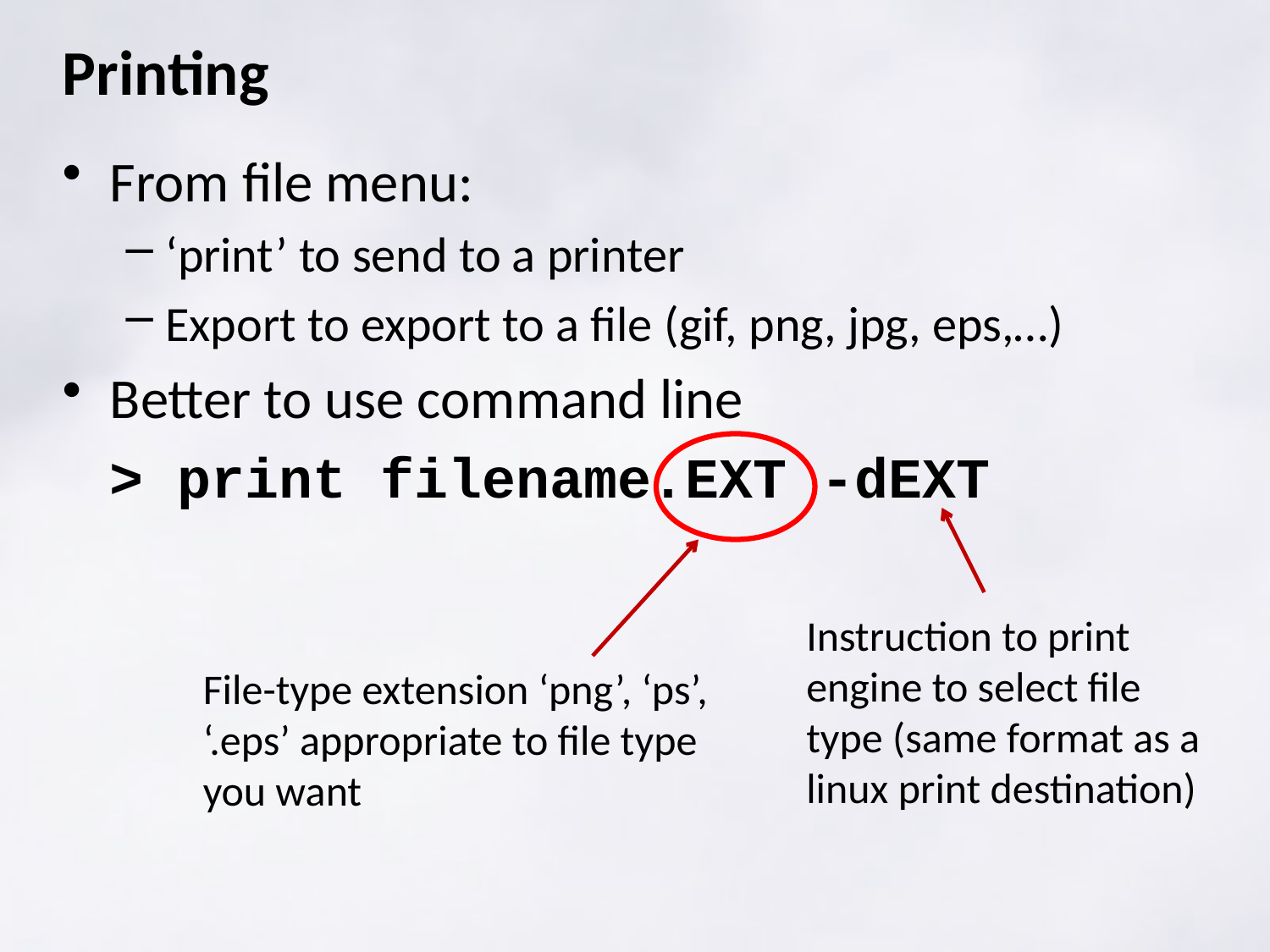

# Printing
From file menu:
‘print’ to send to a printer
Export to export to a file (gif, png, jpg, eps,…)
Better to use command line
	> print filename.EXT -dEXT

Instruction to print engine to select file type (same format as a linux print destination)
File-type extension ‘png’, ‘ps’, ‘.eps’ appropriate to file type you want